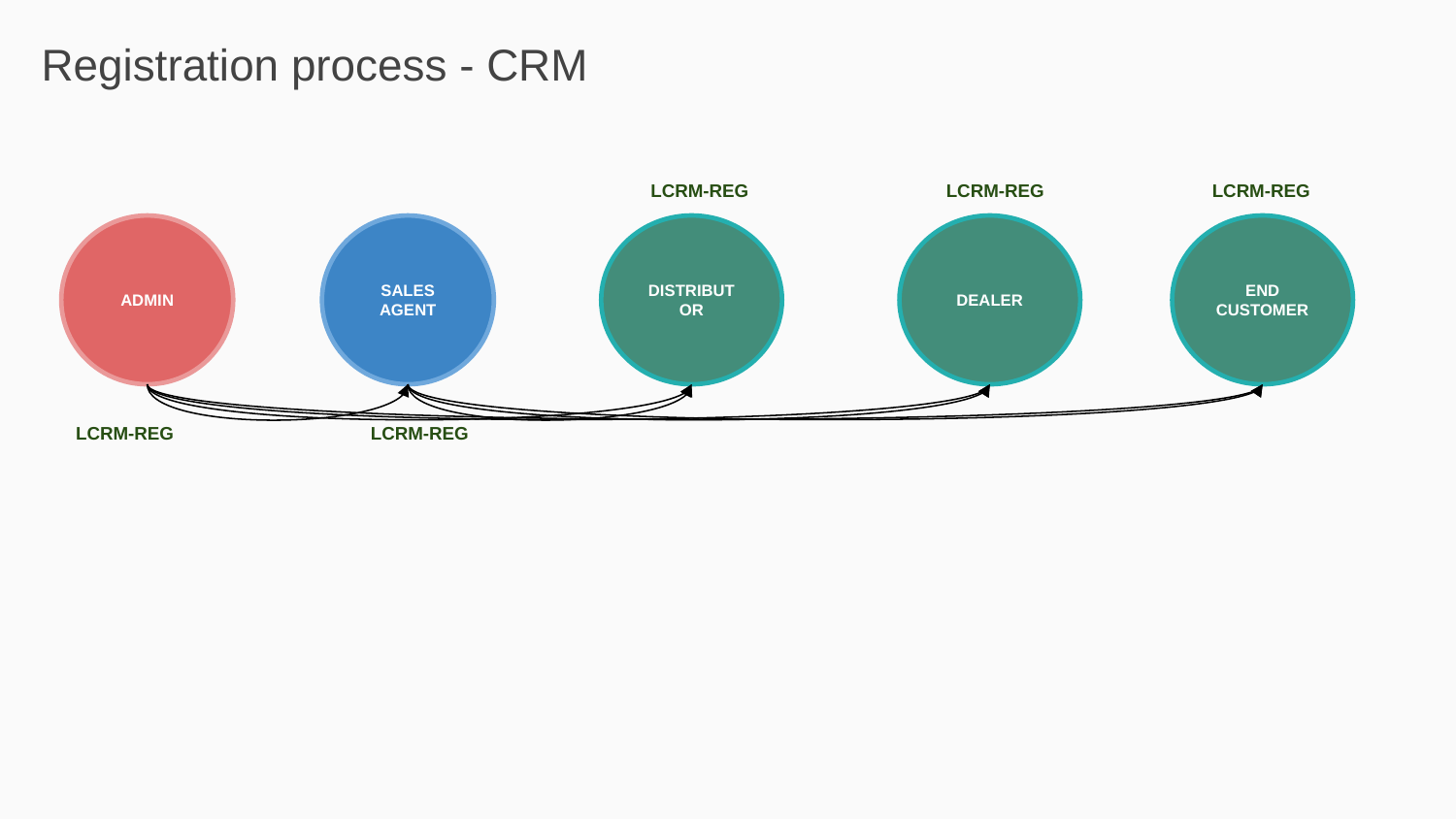

Registration process - CRM
LCRM-REG
LCRM-REG
LCRM-REG
ADMIN
SALES AGENT
DISTRIBUTOR
DEALER
END CUSTOMER
LCRM-REG
LCRM-REG